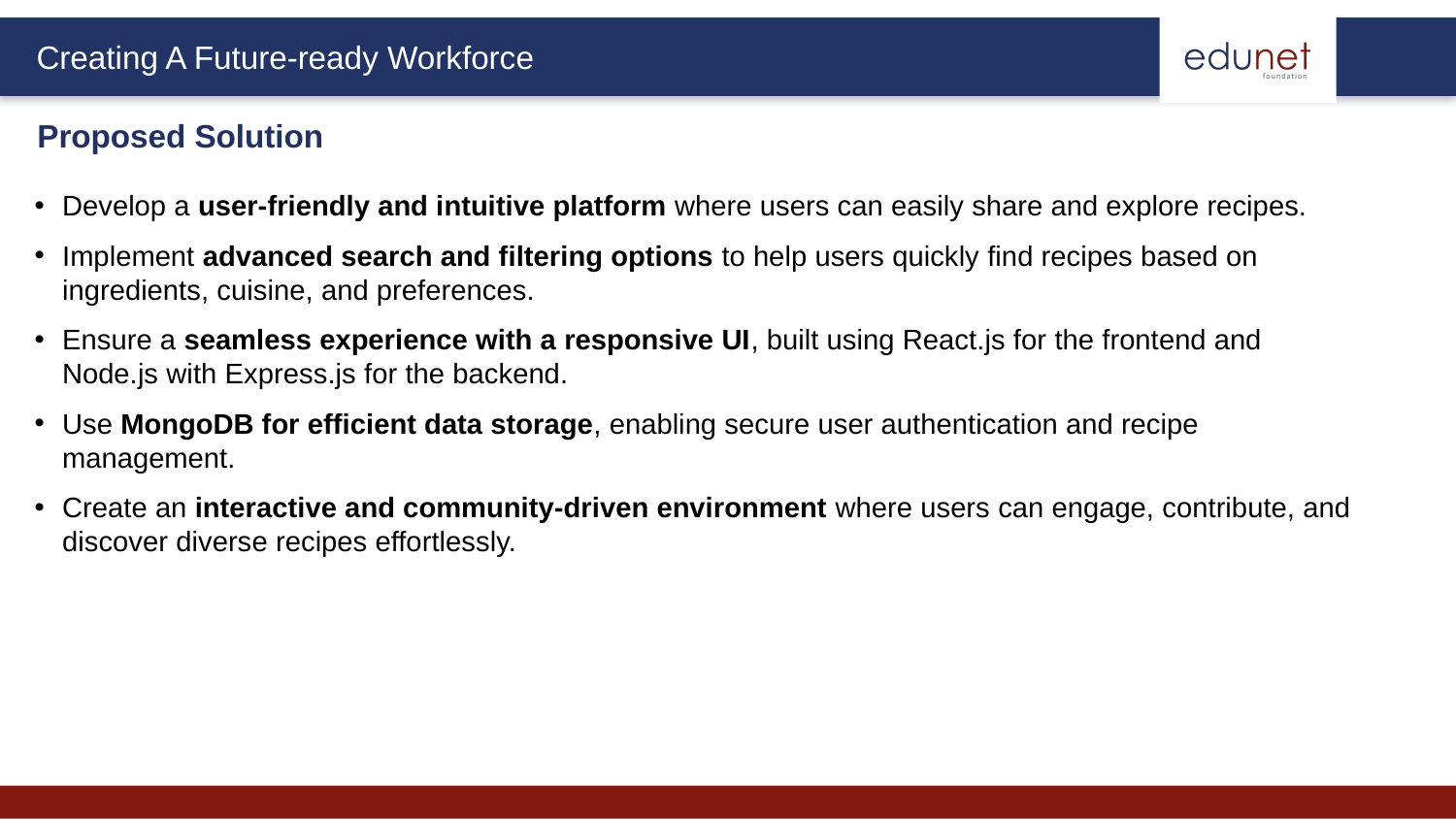

Proposed Solution
Develop a user-friendly and intuitive platform where users can easily share and explore recipes.
Implement advanced search and filtering options to help users quickly find recipes based on ingredients, cuisine, and preferences.
Ensure a seamless experience with a responsive UI, built using React.js for the frontend and Node.js with Express.js for the backend.
Use MongoDB for efficient data storage, enabling secure user authentication and recipe management.
Create an interactive and community-driven environment where users can engage, contribute, and discover diverse recipes effortlessly.